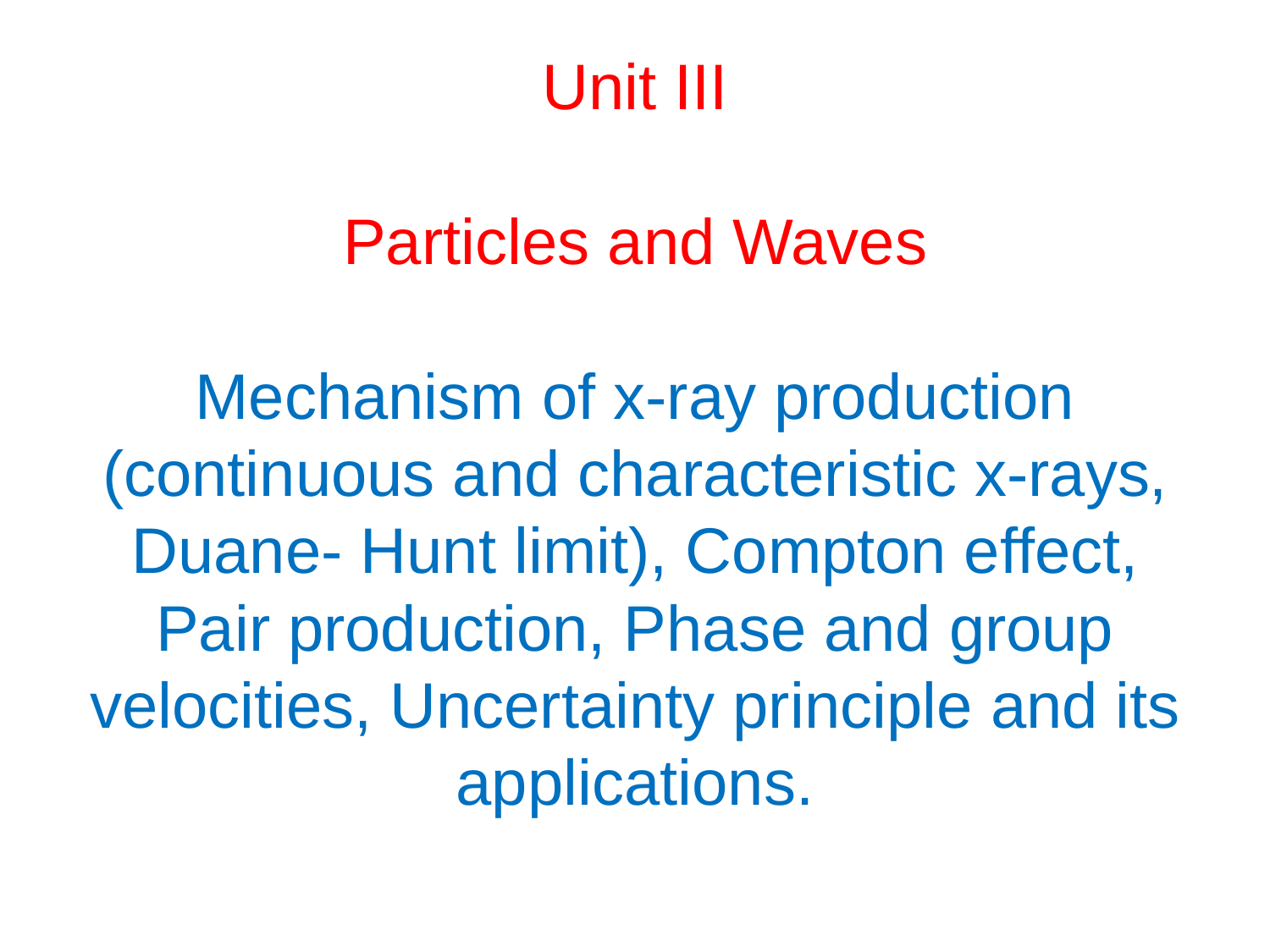

# Unit III Particles and Waves Mechanism of x-ray production (continuous and characteristic x-rays, Duane- Hunt limit), Compton effect, Pair production, Phase and group velocities, Uncertainty principle and its applications.